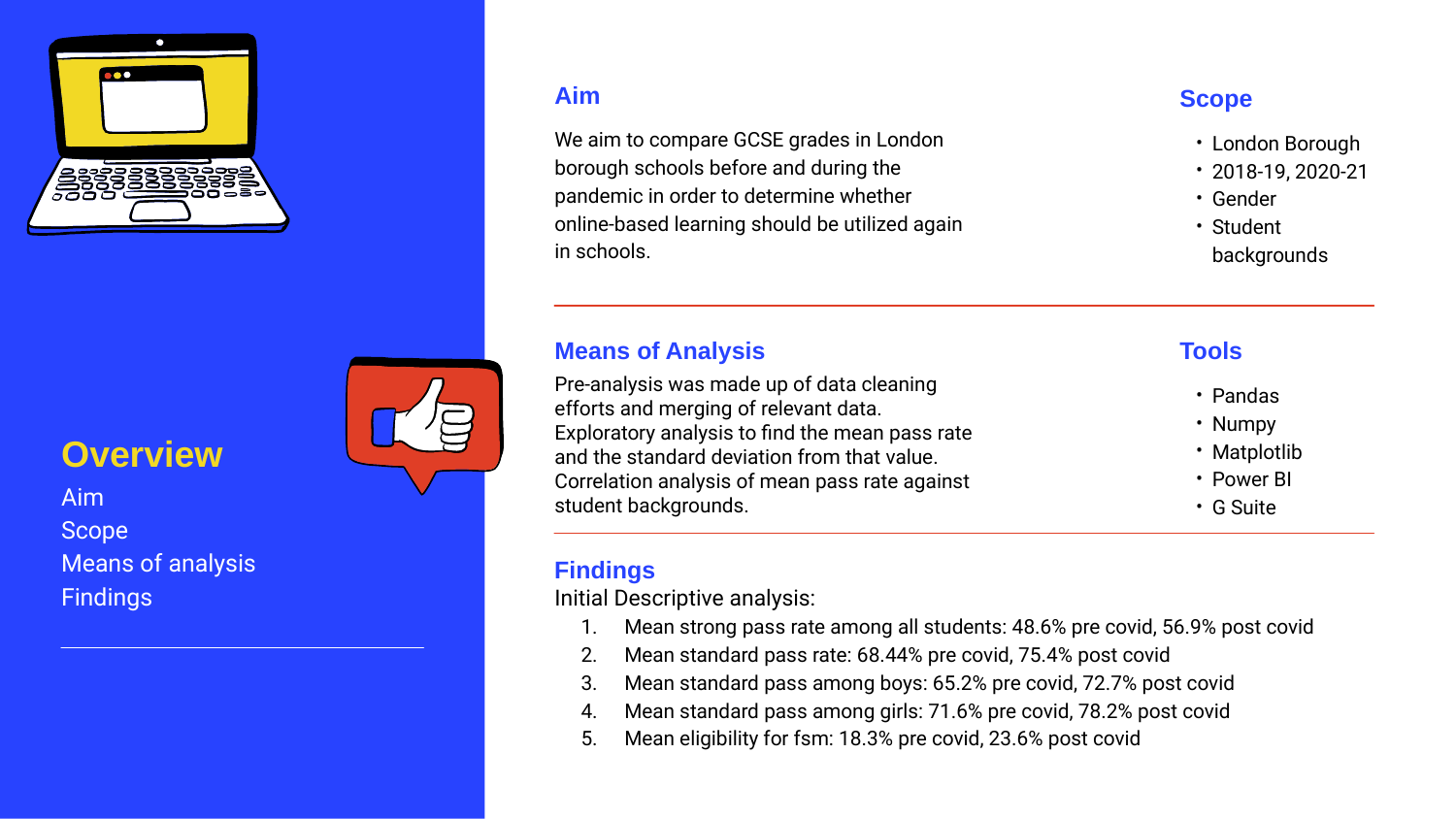

Aim
We aim to compare GCSE grades in London borough schools before and during the pandemic in order to determine whether online-based learning should be utilized again in schools.
Scope
London Borough
2018-19, 2020-21
Gender
Student backgrounds
Means of Analysis
Pre-analysis was made up of data cleaning efforts and merging of relevant data.
Exploratory analysis to find the mean pass rate and the standard deviation from that value.
Correlation analysis of mean pass rate against student backgrounds.
Tools
Pandas
Numpy
Matplotlib
Power BI
G Suite

Overview
Aim
Scope
Means of analysis
Findings
Findings
Initial Descriptive analysis:
Mean strong pass rate among all students: 48.6% pre covid, 56.9% post covid
Mean standard pass rate: 68.44% pre covid, 75.4% post covid
Mean standard pass among boys: 65.2% pre covid, 72.7% post covid
Mean standard pass among girls: 71.6% pre covid, 78.2% post covid
Mean eligibility for fsm: 18.3% pre covid, 23.6% post covid